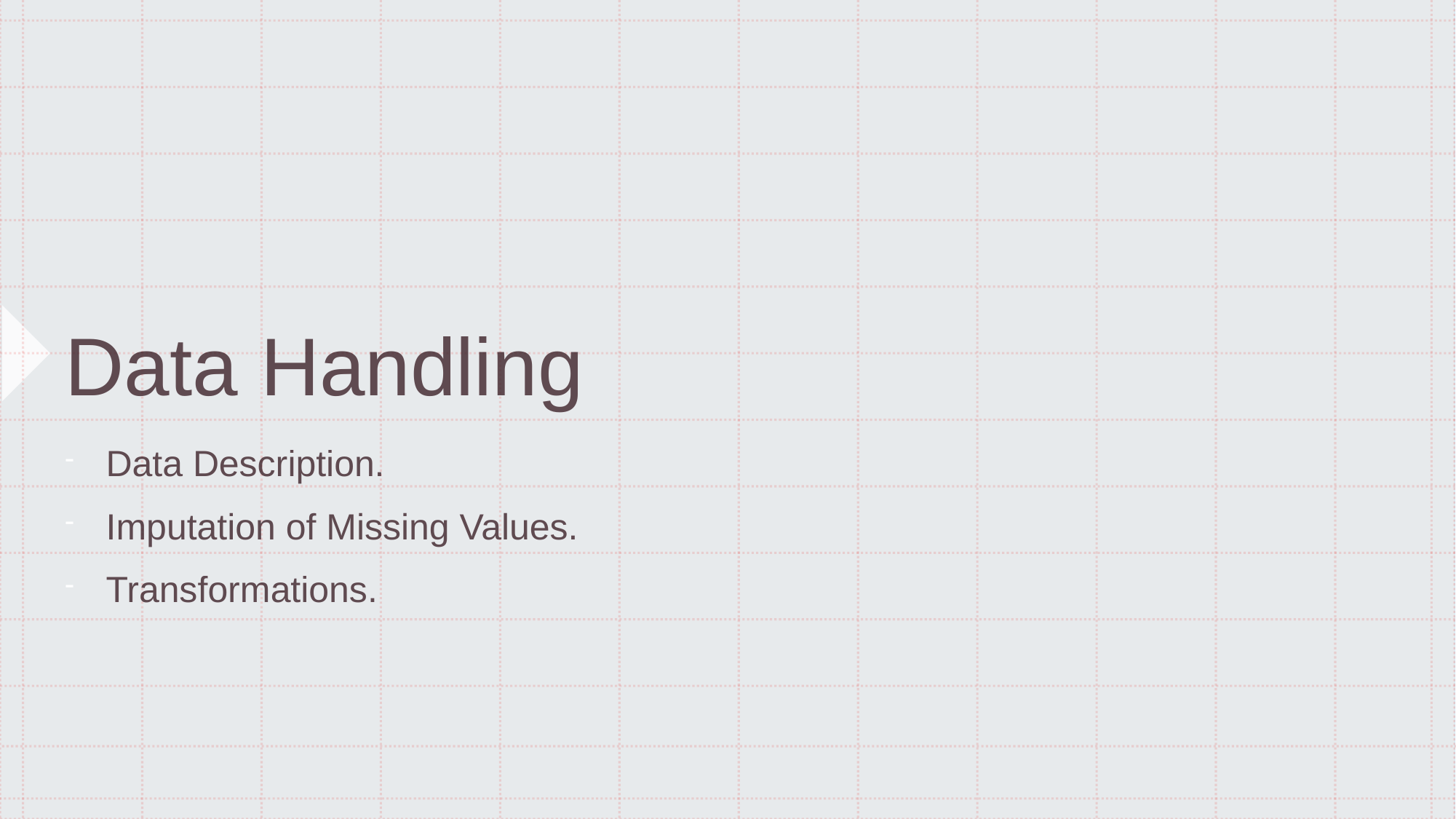

# Data Handling

Data Description.
Imputation of Missing Values.
Transformations.